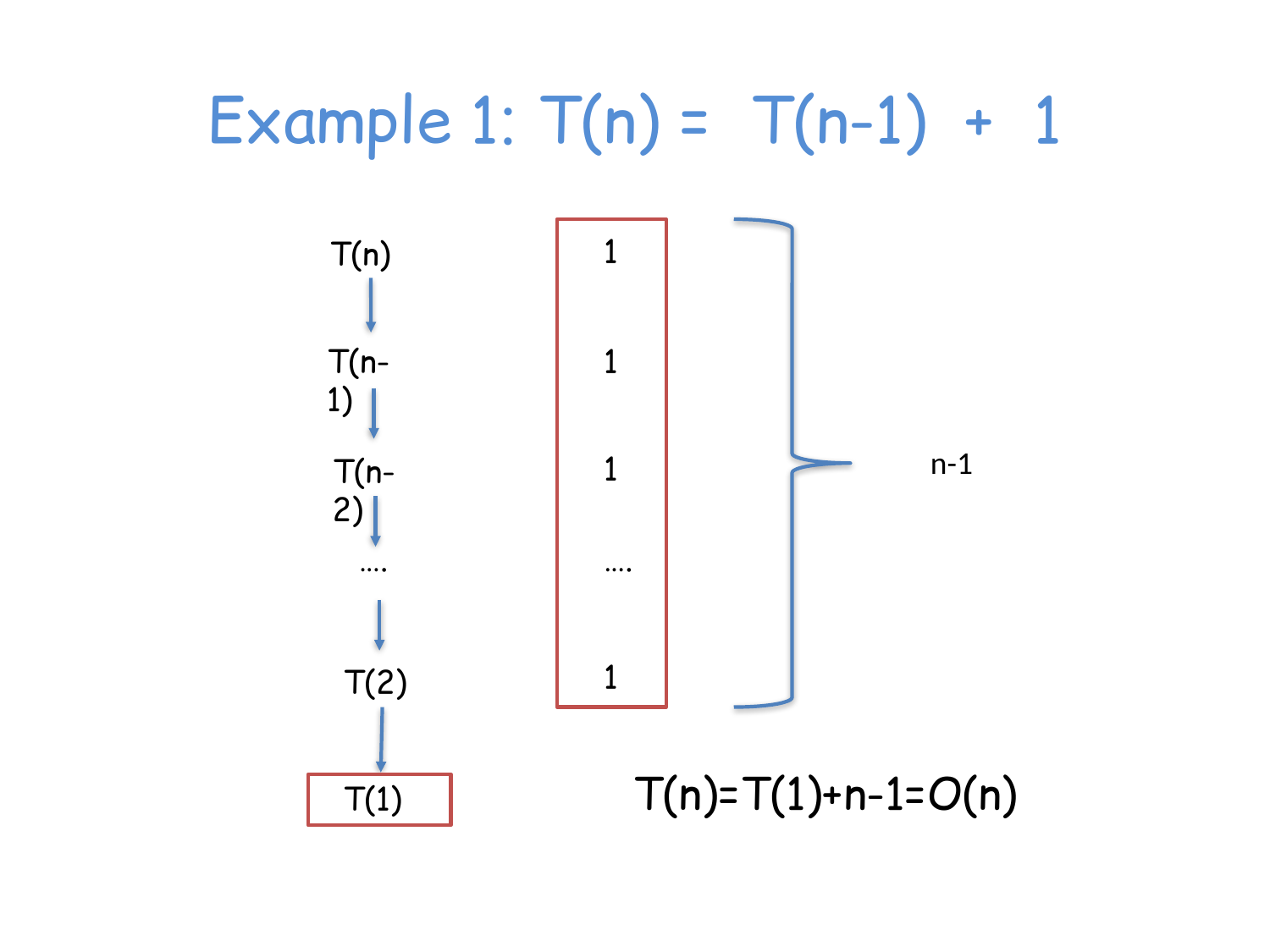

# Example 1: T(n) =  T(n-1)  +  1

1
T(n)
T(n-1)
1
n-1
1
T(n-2)
….
….
1
T(2)
T(n)=T(1)+n-1=O(n)
T(1)